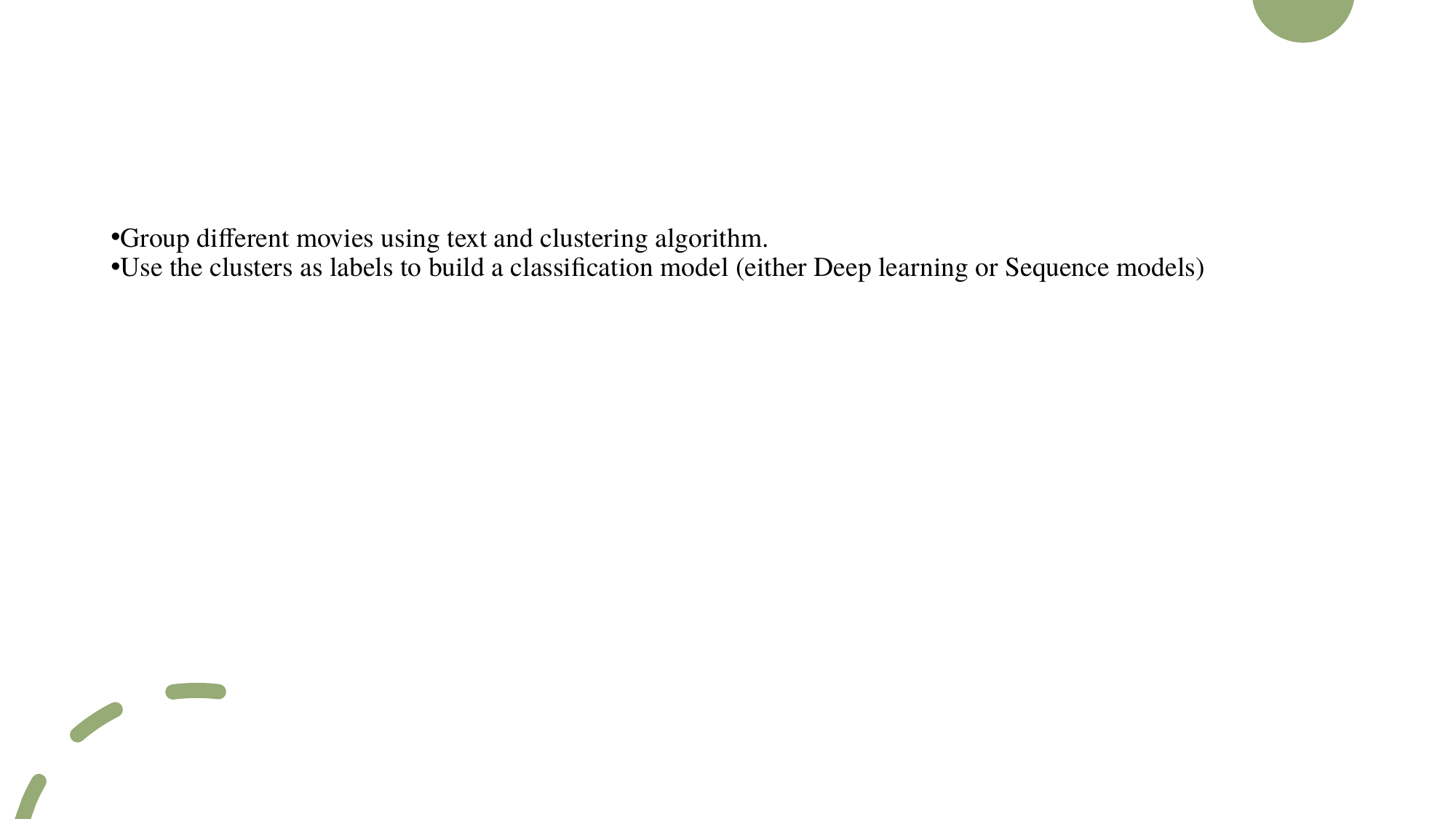

#
Group different movies using text and clustering algorithm.
Use the clusters as labels to build a classification model (either Deep learning or Sequence models)